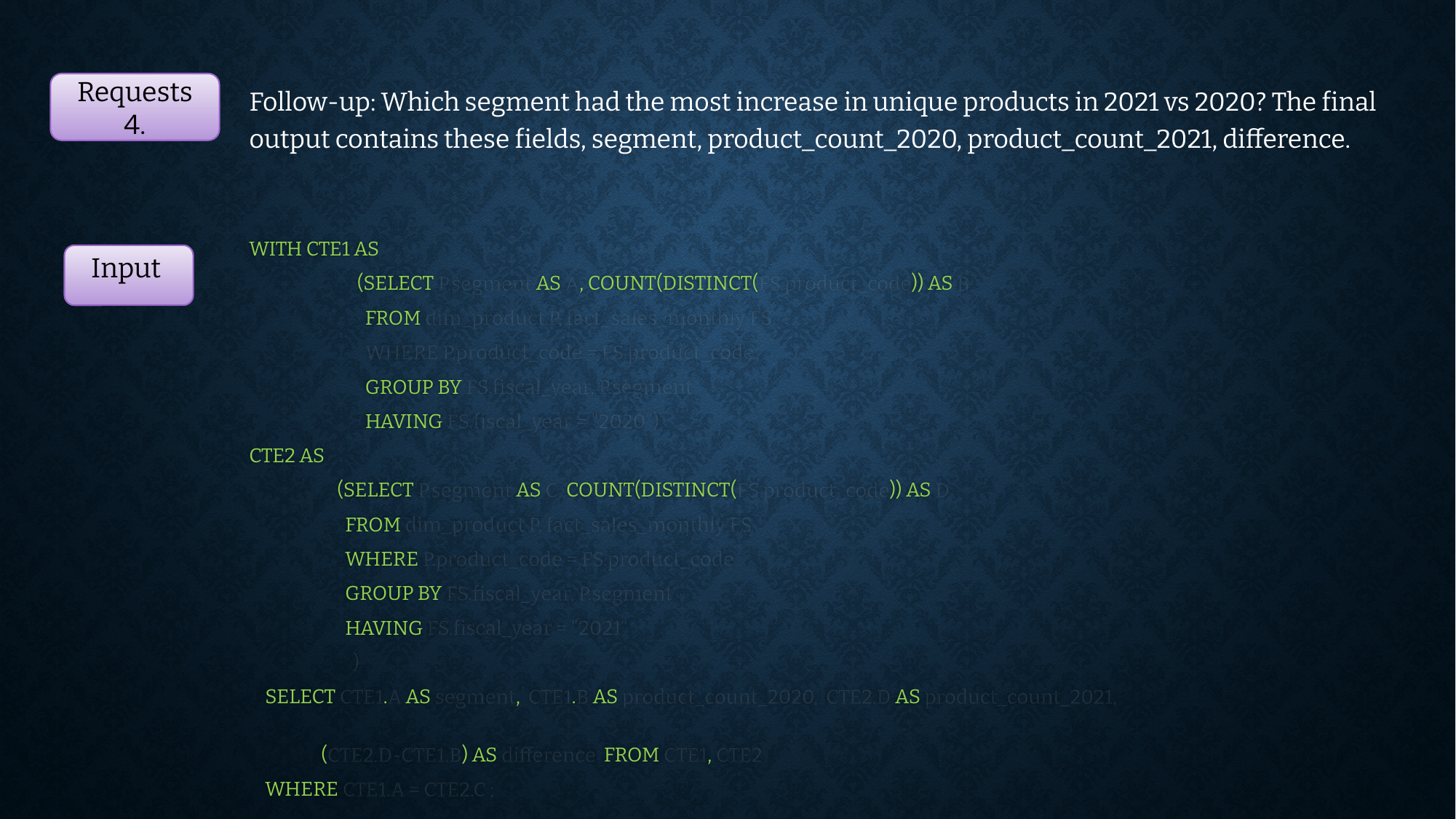

Requests 4.
Follow-up: Which segment had the most increase in unique products in 2021 vs 2020? The final output contains these fields, segment, product_count_2020, product_count_2021, difference.
WITH CTE1 AS
                           (SELECT P.segment AS A, COUNT(DISTINCT(FS.product_code)) AS B
                             FROM dim_product P, fact_sales_monthly FS
                             WHERE P.product_code = FS.product_code
                             GROUP BY FS.fiscal_year, P.segment
                             HAVING FS.fiscal_year = "2020"),
CTE2 AS
                      (SELECT P.segment AS C, COUNT(DISTINCT(FS.product_code)) AS D
                        FROM dim_product P, fact_sales_monthly FS
                        WHERE P.product_code = FS.product_code
                        GROUP BY FS.fiscal_year, P.segment
                        HAVING FS.fiscal_year = "2021“
                          )
    SELECT CTE1.A AS segment,  CTE1.B AS product_count_2020,  CTE2.D AS product_count_2021,
                  (CTE2.D-CTE1.B) AS difference  FROM CTE1, CTE2
    WHERE CTE1.A = CTE2.C ;

Input